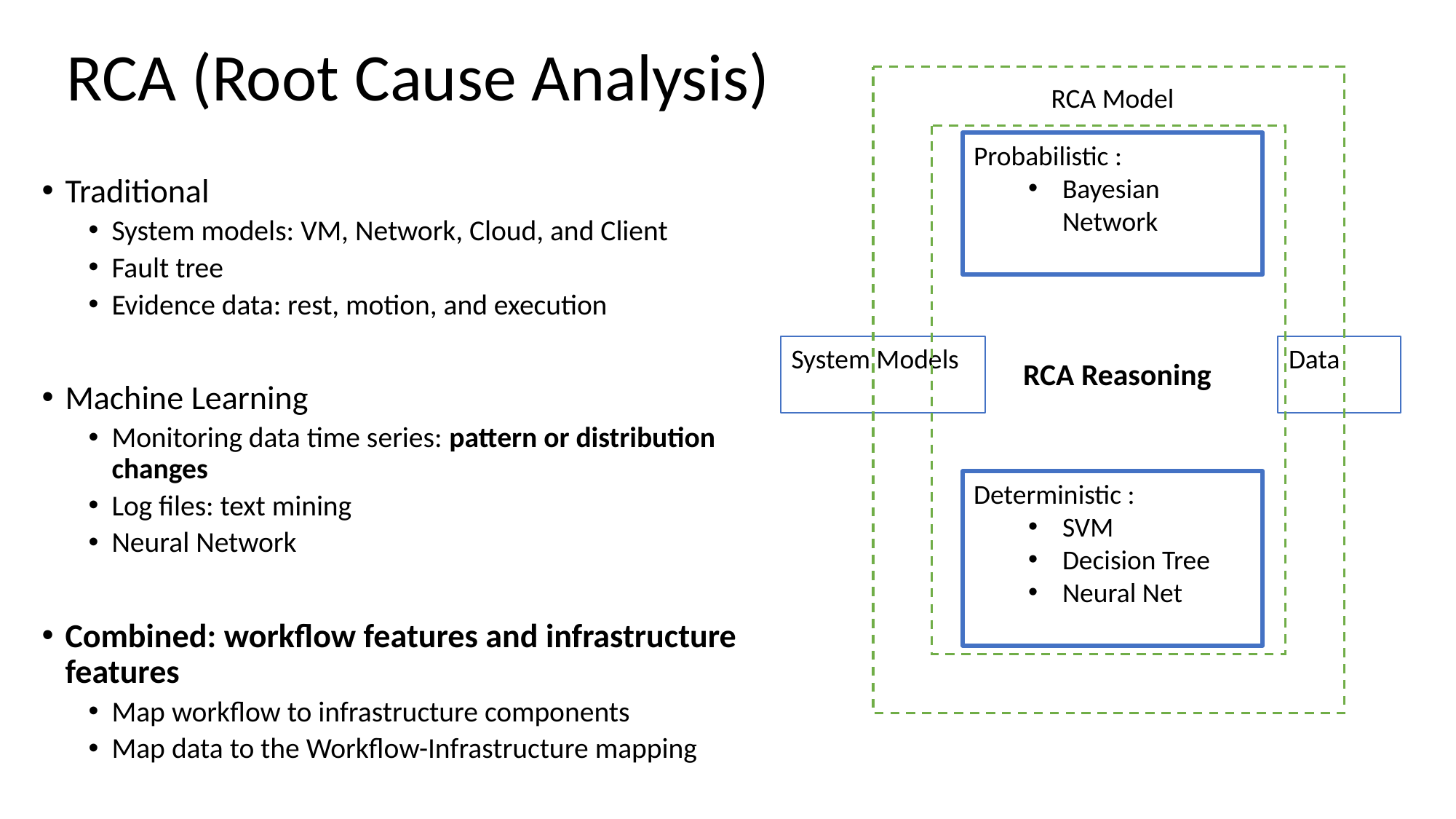

# RCA (Root Cause Analysis)

RCA Model
Probabilistic :
Bayesian Network

Traditional
System models: VM, Network, Cloud, and Client
Fault tree
Evidence data: rest, motion, and execution

Machine Learning
Monitoring data time series: pattern or distribution changes
Log files: text mining
Neural Network

Combined: workflow features and infrastructure features
Map workflow to infrastructure components
Map data to the Workflow-Infrastructure mapping

System Models

Data

RCA Reasoning
Deterministic :
SVM
Decision Tree
Neural Net